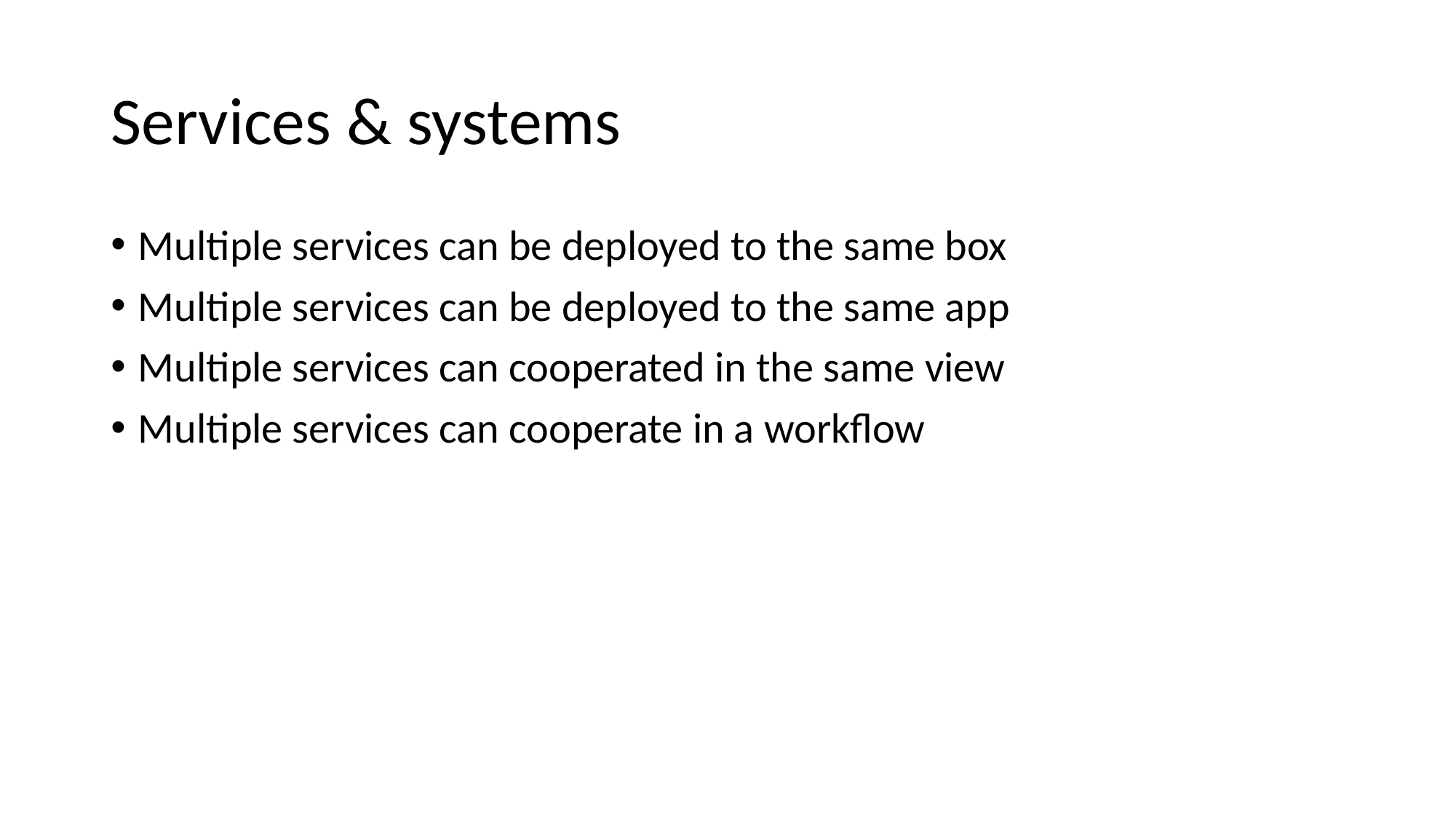

# Services & systems
Multiple services can be deployed to the same box
Multiple services can be deployed to the same app
Multiple services can cooperated in the same view
Multiple services can cooperate in a workflow